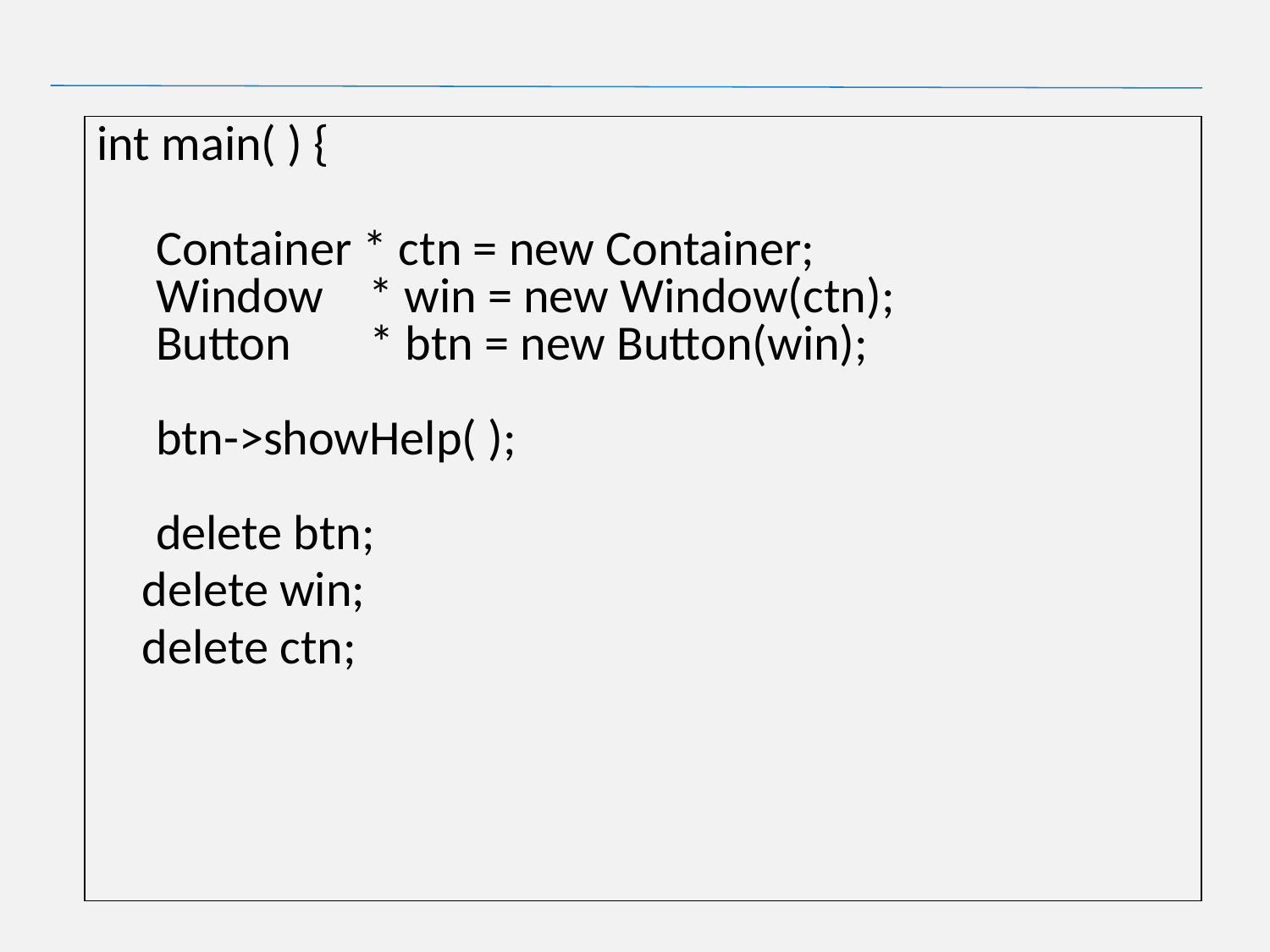

int main( ) {
 Container * ctn = new Container;
 Window    * win = new Window(ctn);
 Button       * btn = new Button(win);
 btn->showHelp( );
 delete btn;
    delete win;
    delete ctn;